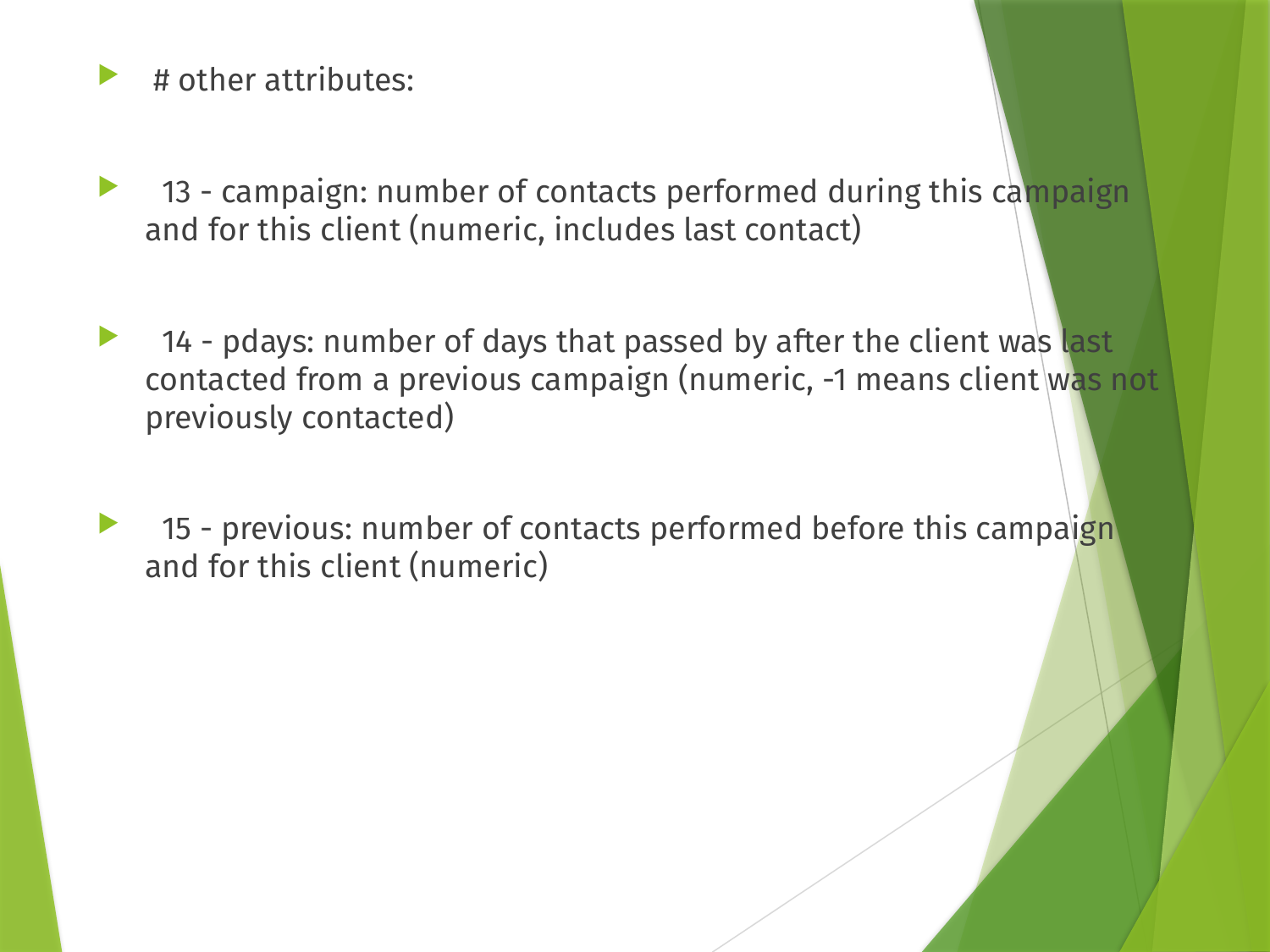

# other attributes:

  13 - campaign: number of contacts performed during this campaign and for this client (numeric, includes last contact)

  14 - pdays: number of days that passed by after the client was last contacted from a previous campaign (numeric, -1 means client was not previously contacted)

  15 - previous: number of contacts performed before this campaign and for this client (numeric)